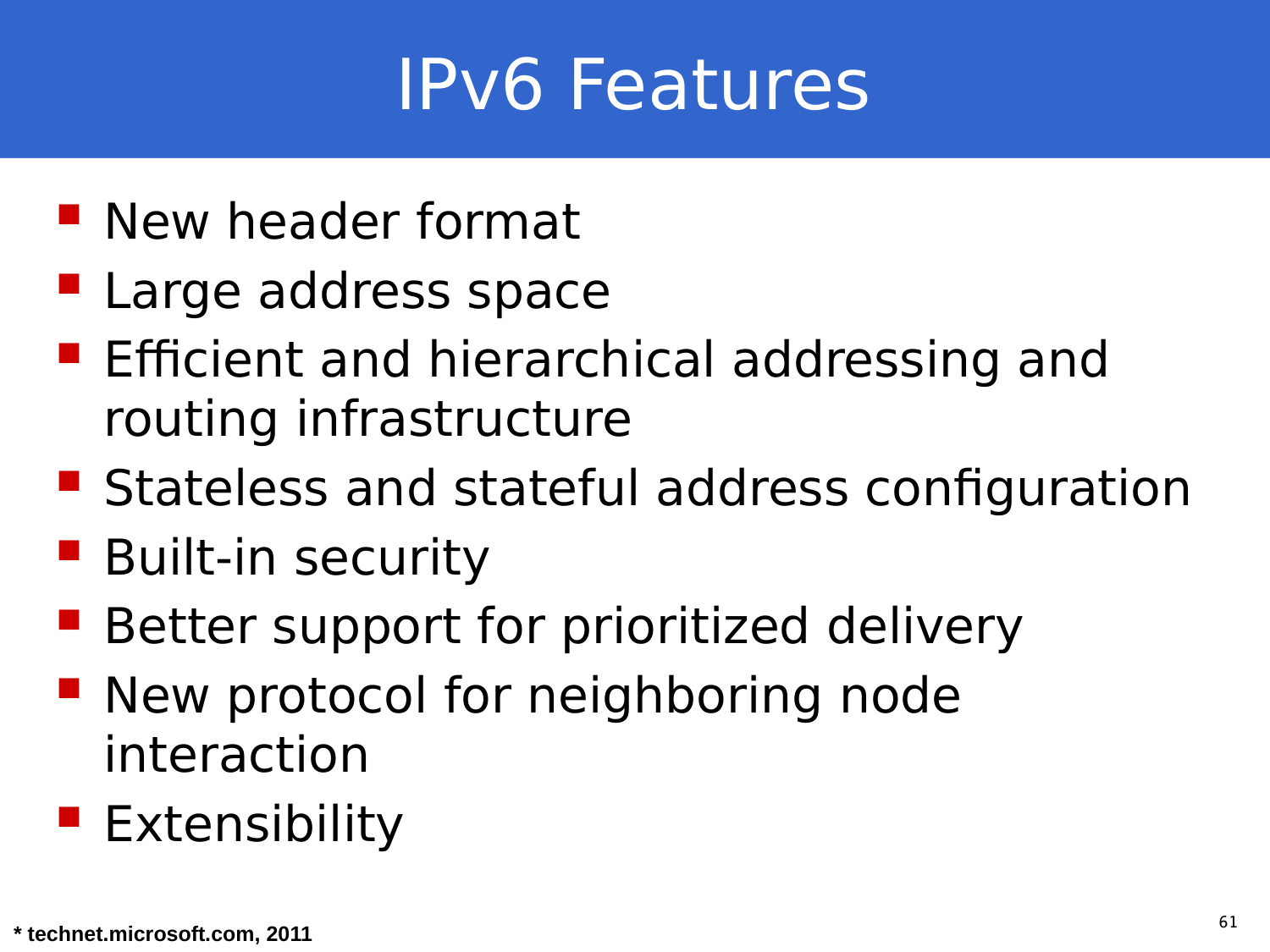

# IPv6 Features
New header format
Large address space
Efficient and hierarchical addressing and routing infrastructure
Stateless and stateful address configuration
Built-in security
Better support for prioritized delivery
New protocol for neighboring node interaction
Extensibility
* technet.microsoft.com, 2011